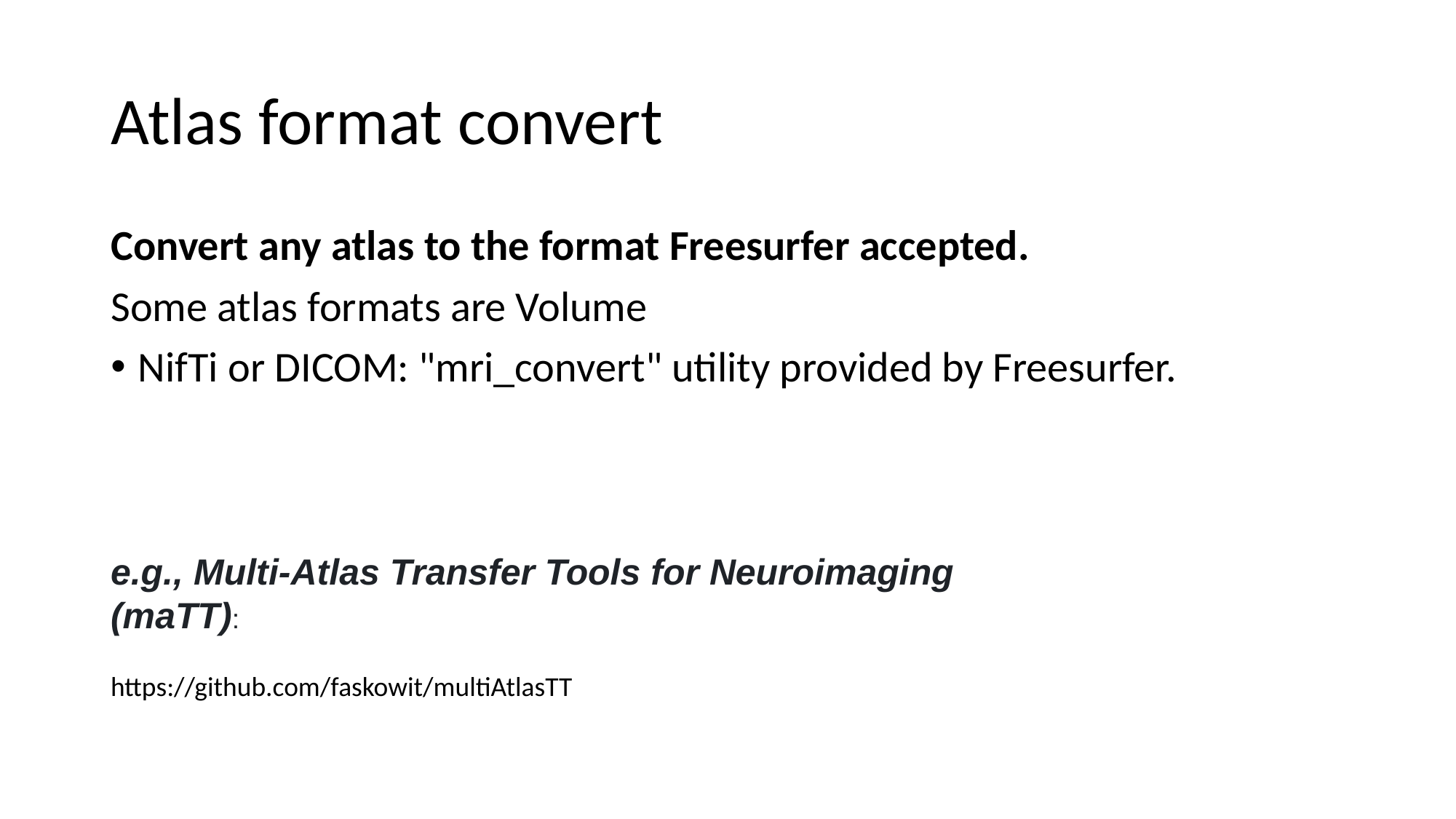

# Atlas format convert
Convert any atlas to the format Freesurfer accepted.
Some atlas formats are Volume
NifTi or DICOM: "mri_convert" utility provided by Freesurfer.
e.g., Multi-Atlas Transfer Tools for Neuroimaging (maTT):

https://github.com/faskowit/multiAtlasTT